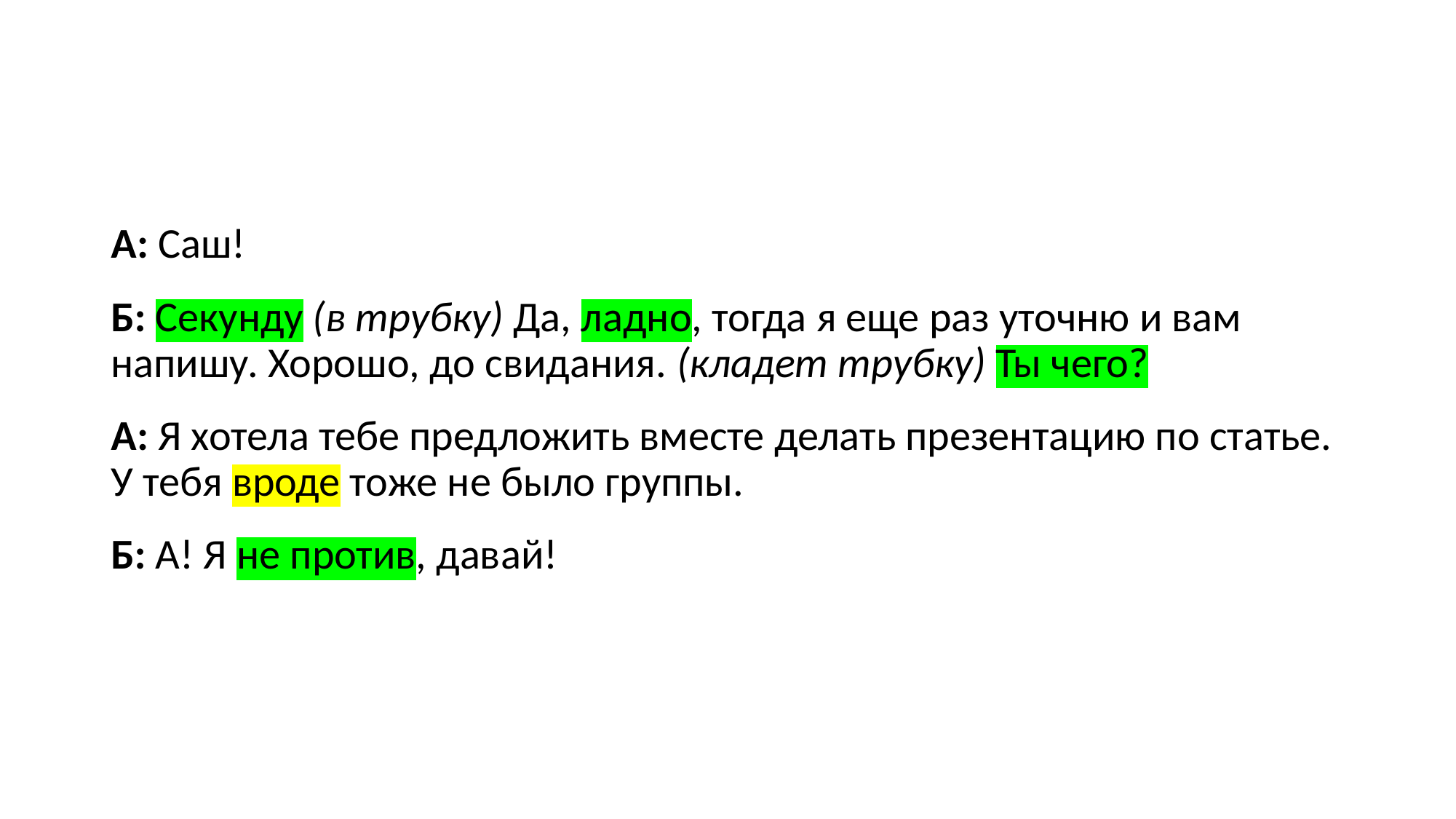

А: Саш!
Б: Секунду (в трубку) Да, ладно, тогда я еще раз уточню и вам напишу. Хорошо, до свидания. (кладет трубку) Ты чего?
А: Я хотела тебе предложить вместе делать презентацию по статье. У тебя вроде тоже не было группы.
Б: А! Я не против, давай!